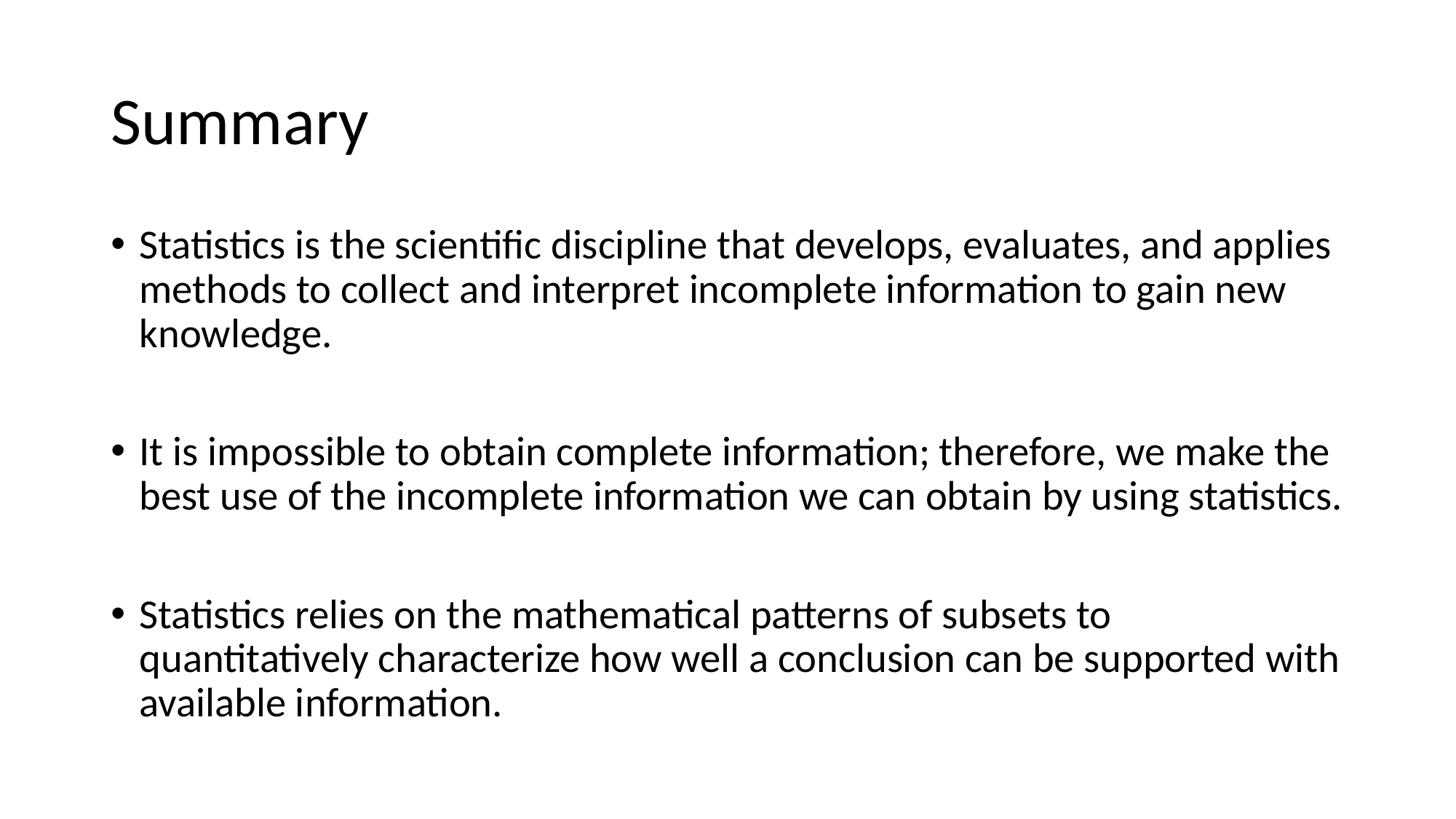

# Summary
Statistics is the scientific discipline that develops, evaluates, and applies methods to collect and interpret incomplete information to gain new knowledge.

It is impossible to obtain complete information; therefore, we make the best use of the incomplete information we can obtain by using statistics.

Statistics relies on the mathematical patterns of subsets to quantitatively characterize how well a conclusion can be supported with available information.